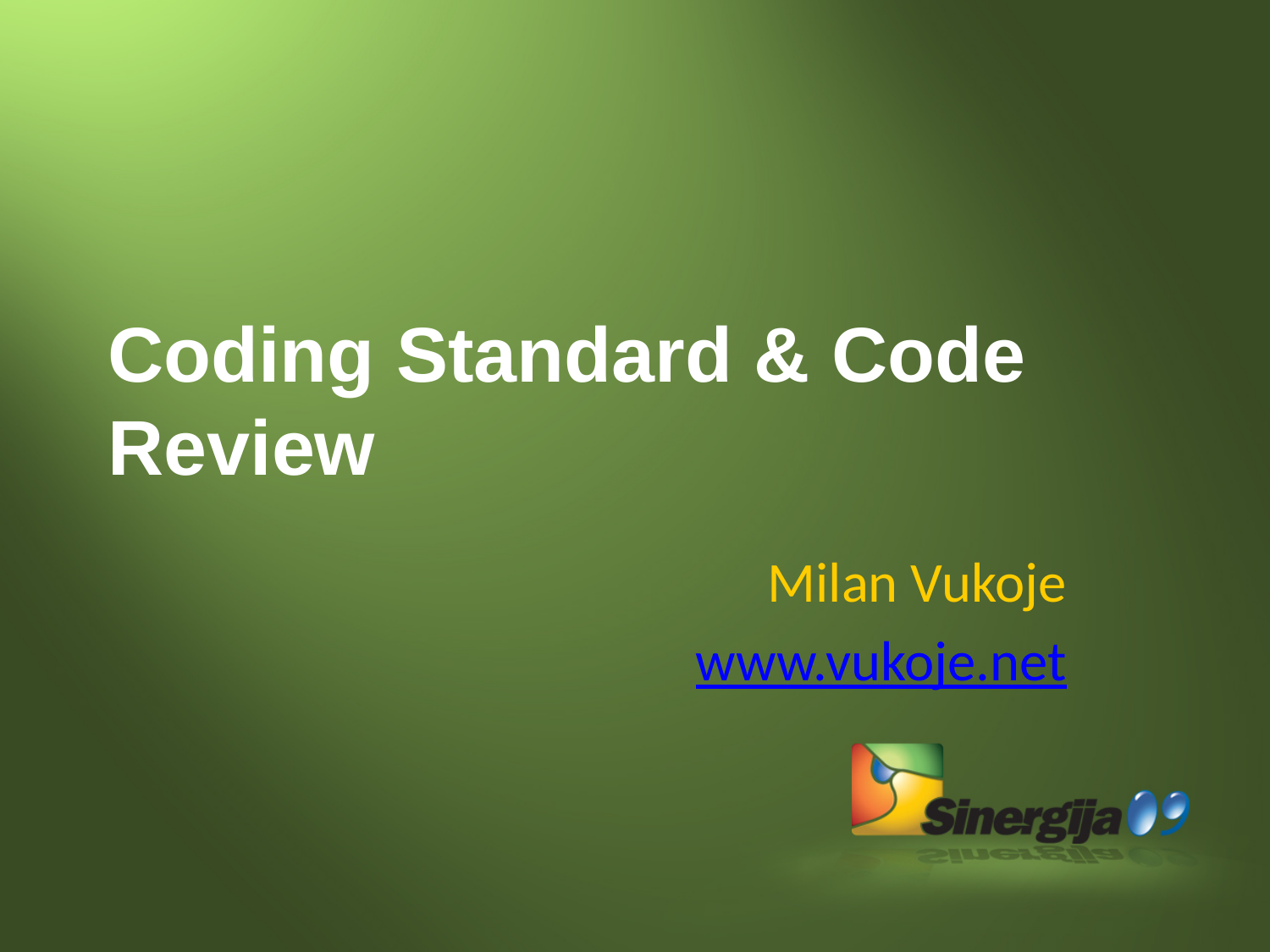

# Coding Standard & Code Review
Milan Vukoje
www.vukoje.net